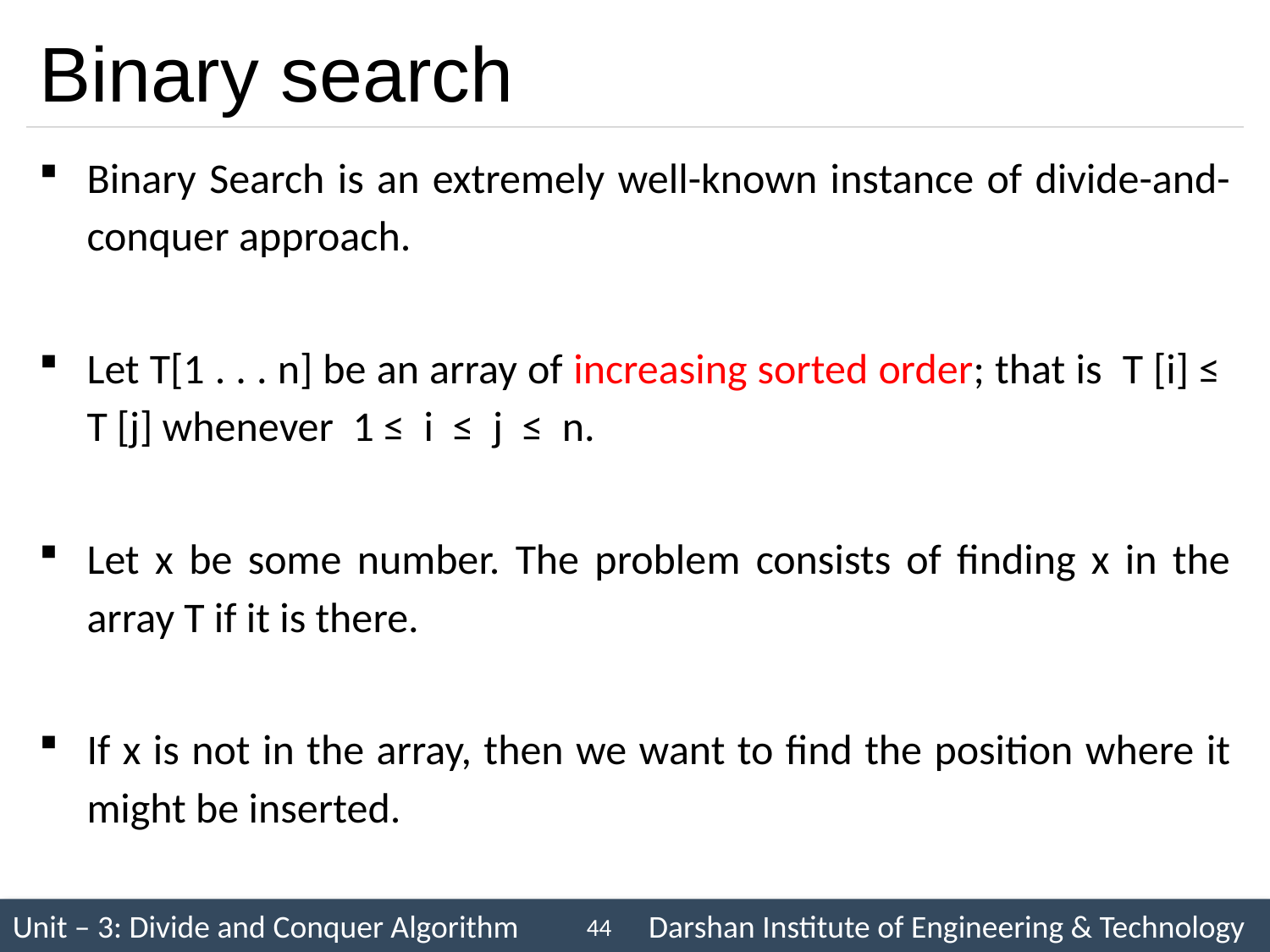

# Binary search
Binary Search is an extremely well-known instance of divide-and-conquer approach.

Let T[1 . . . n] be an array of increasing sorted order; that is  T [i] ≤  T [j] whenever  1 ≤  i  ≤  j  ≤  n.

Let x be some number. The problem consists of finding x in the array T if it is there.

If x is not in the array, then we want to find the position where it might be inserted.

44